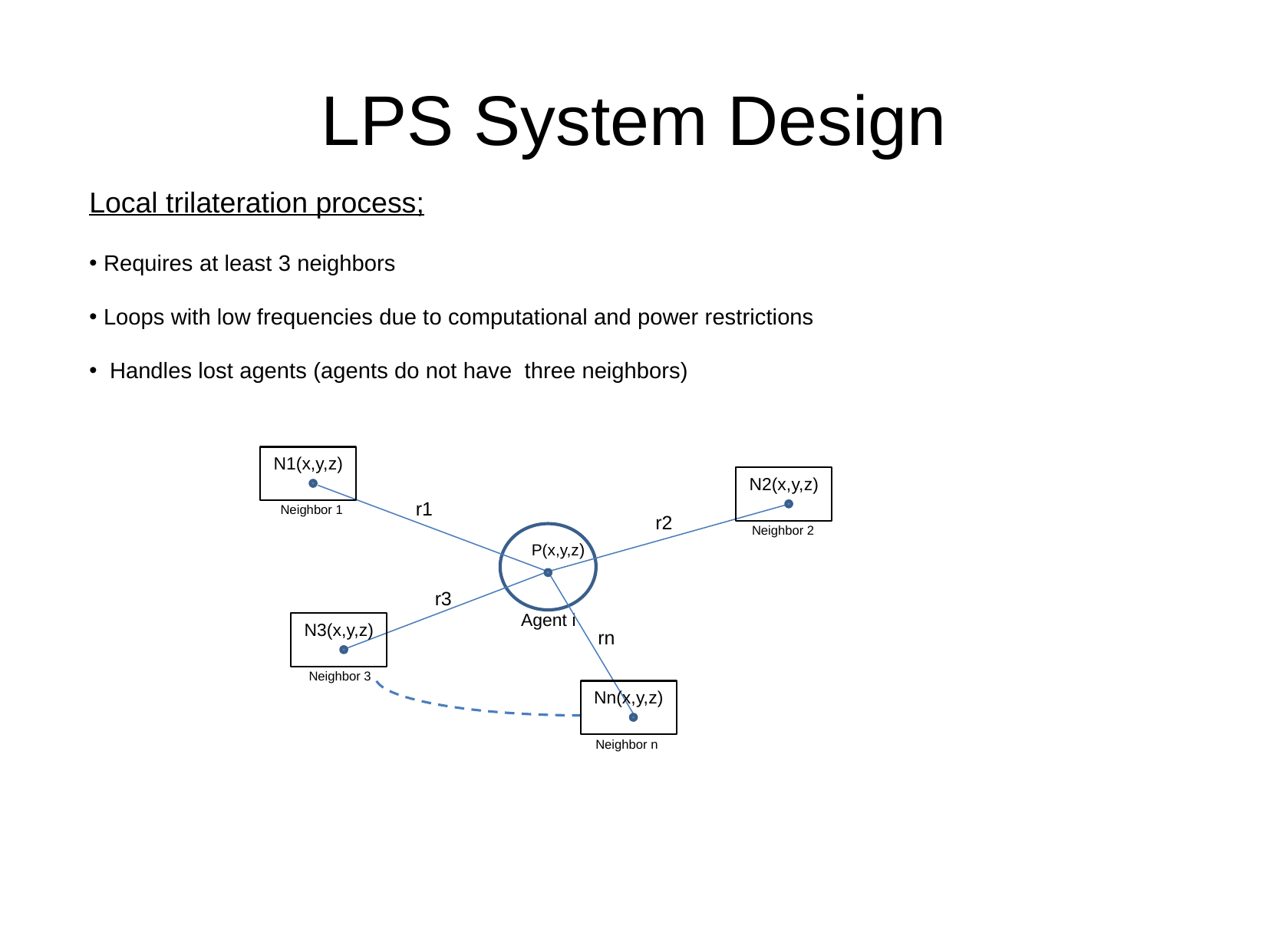

LPS System Design
Local trilateration process;

 Requires at least 3 neighbors

 Loops with low frequencies due to computational and power restrictions

  Handles lost agents (agents do not have  three neighbors)

N1(x,y,z)

N2(x,y,z)

r1
Neighbor 1
r2
Neighbor 2

P(x,y,z)

r3
Agent i
N3(x,y,z)

rn

Neighbor 3
Nn(x,y,z)

Neighbor n